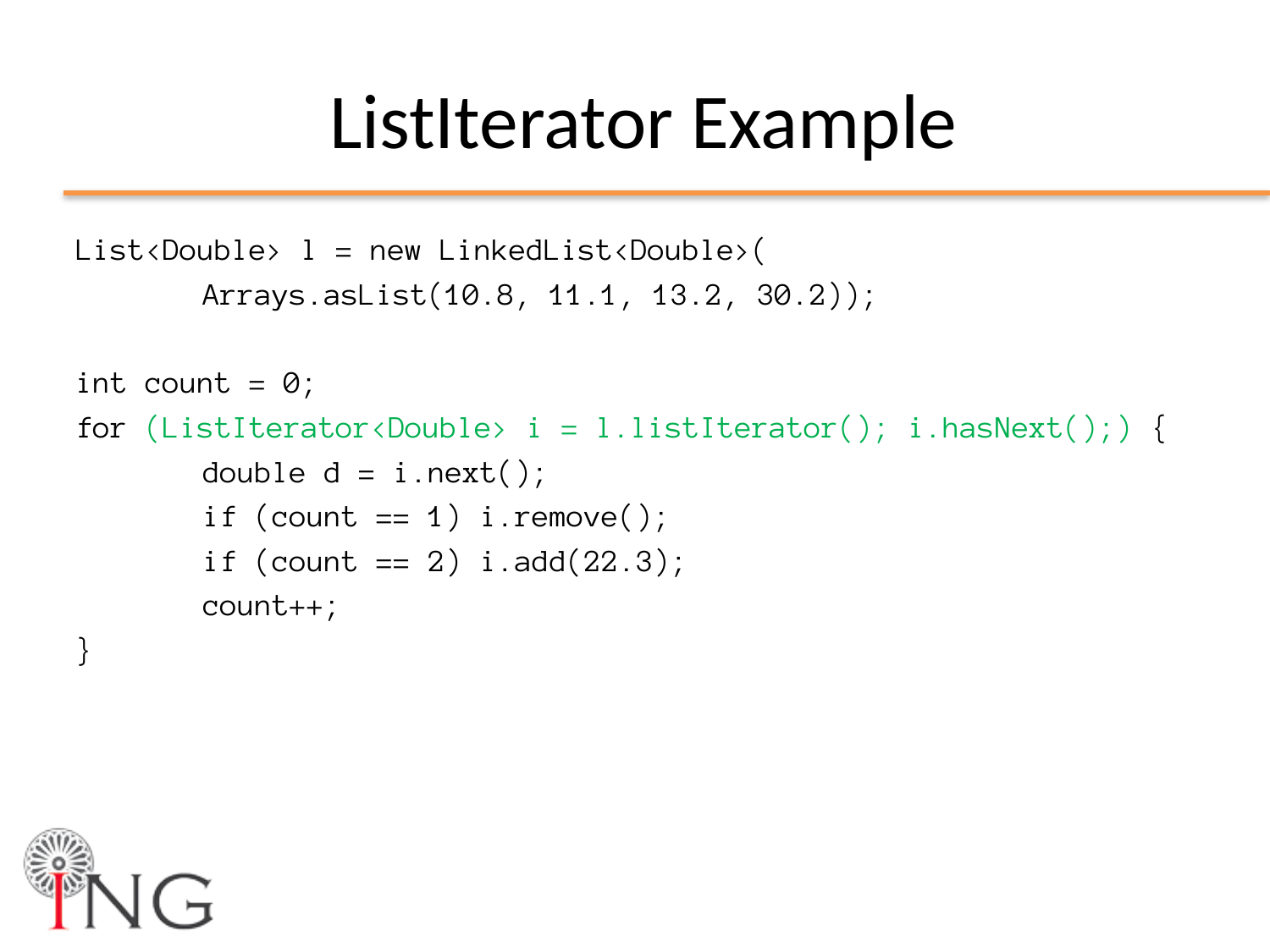

# ListIterator Example
List<Double> l = new LinkedList<Double>(
	Arrays.asList(10.8, 11.1, 13.2, 30.2));

int count = 0;
for (ListIterator<Double> i = l.listIterator(); i.hasNext();) {
	double d = i.next();
	if (count == 1) i.remove();
	if (count == 2) i.add(22.3);
	count++;
}